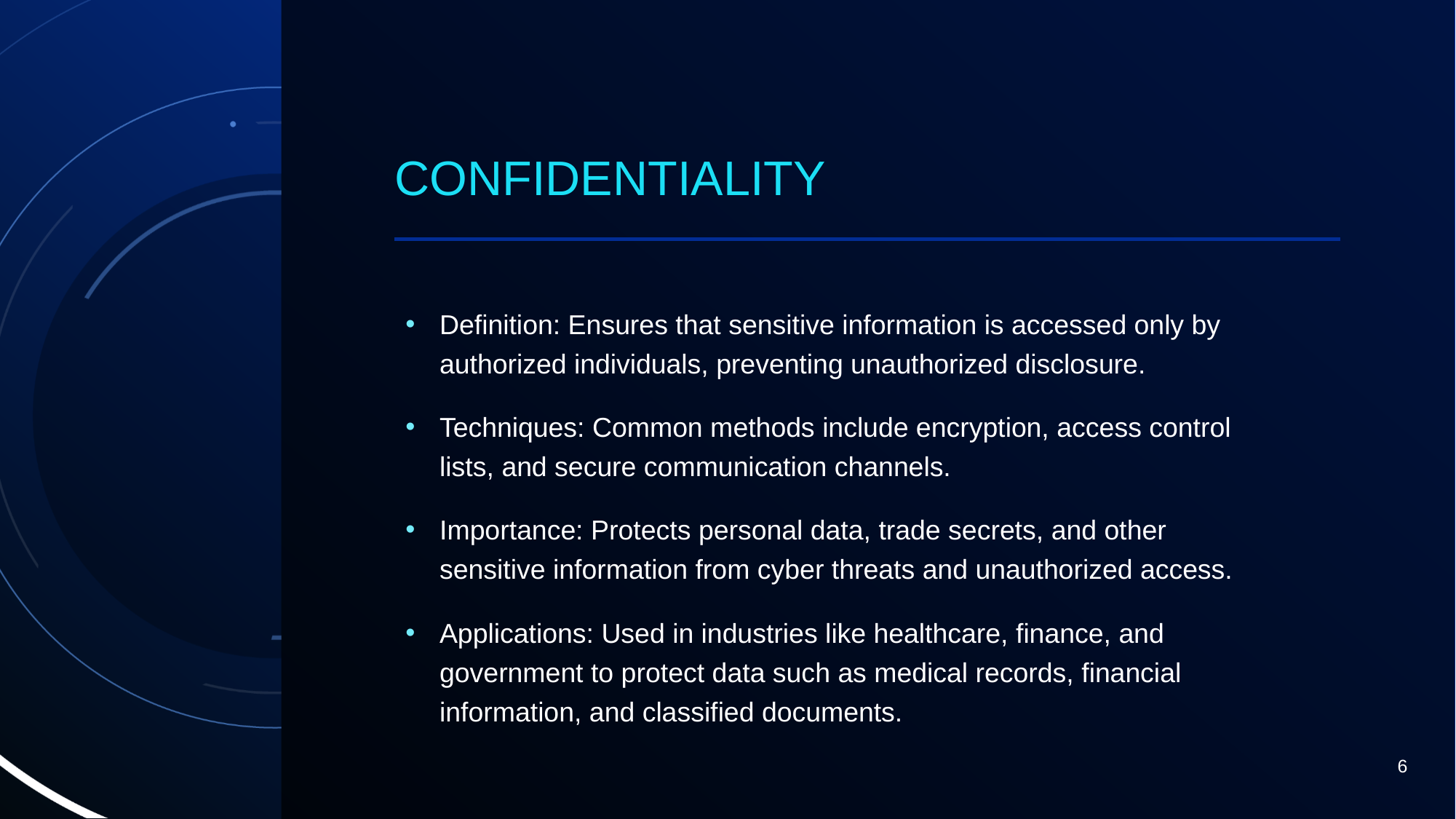

# confidentiality
Definition: Ensures that sensitive information is accessed only by authorized individuals, preventing unauthorized disclosure.
Techniques: Common methods include encryption, access control lists, and secure communication channels.
Importance: Protects personal data, trade secrets, and other sensitive information from cyber threats and unauthorized access.
Applications: Used in industries like healthcare, finance, and government to protect data such as medical records, financial information, and classified documents.
6